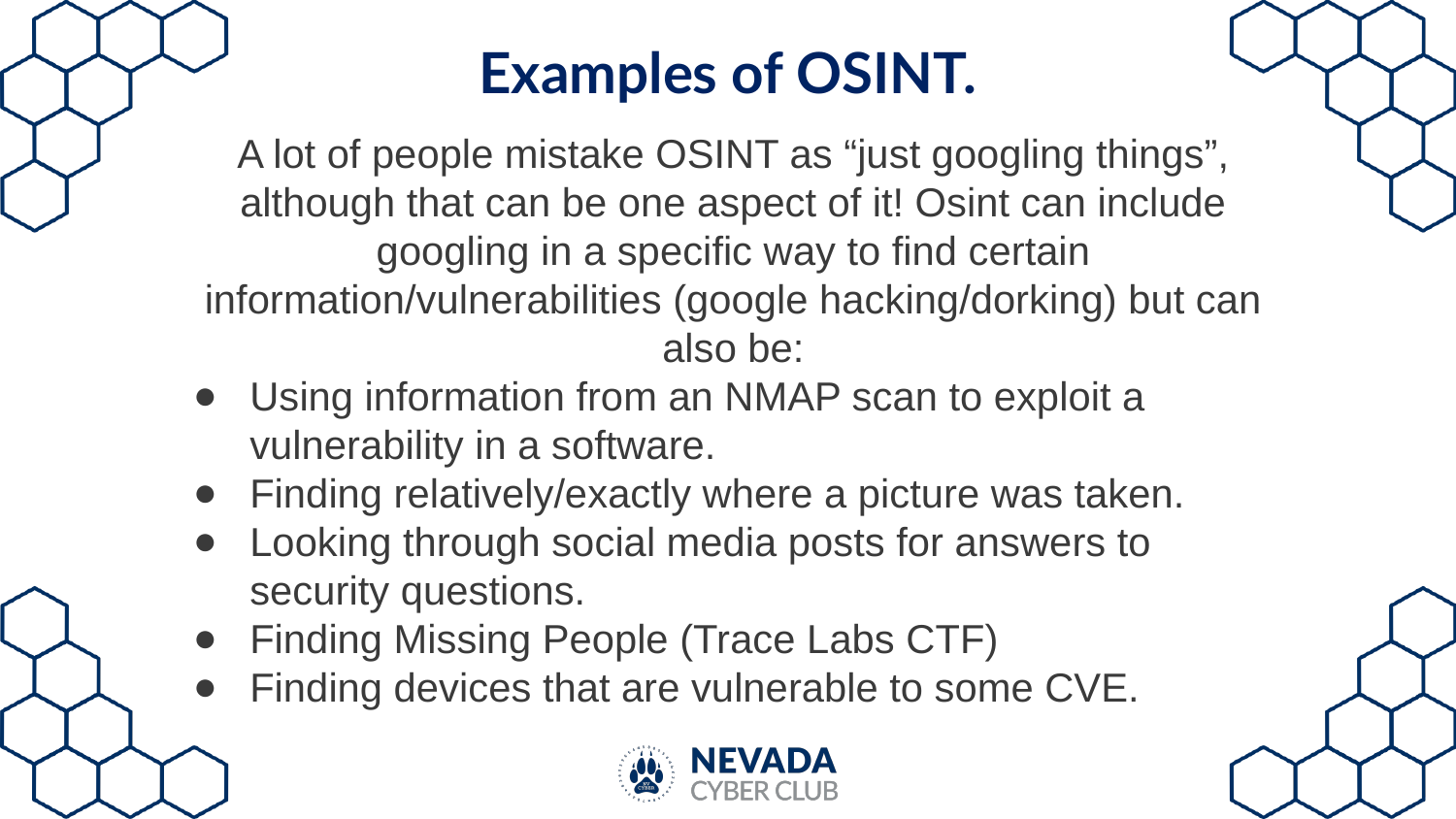

# Examples of OSINT.
A lot of people mistake OSINT as “just googling things”, although that can be one aspect of it! Osint can include googling in a specific way to find certain information/vulnerabilities (google hacking/dorking) but can also be:
Using information from an NMAP scan to exploit a vulnerability in a software.
Finding relatively/exactly where a picture was taken.
Looking through social media posts for answers to security questions.
Finding Missing People (Trace Labs CTF)
Finding devices that are vulnerable to some CVE.